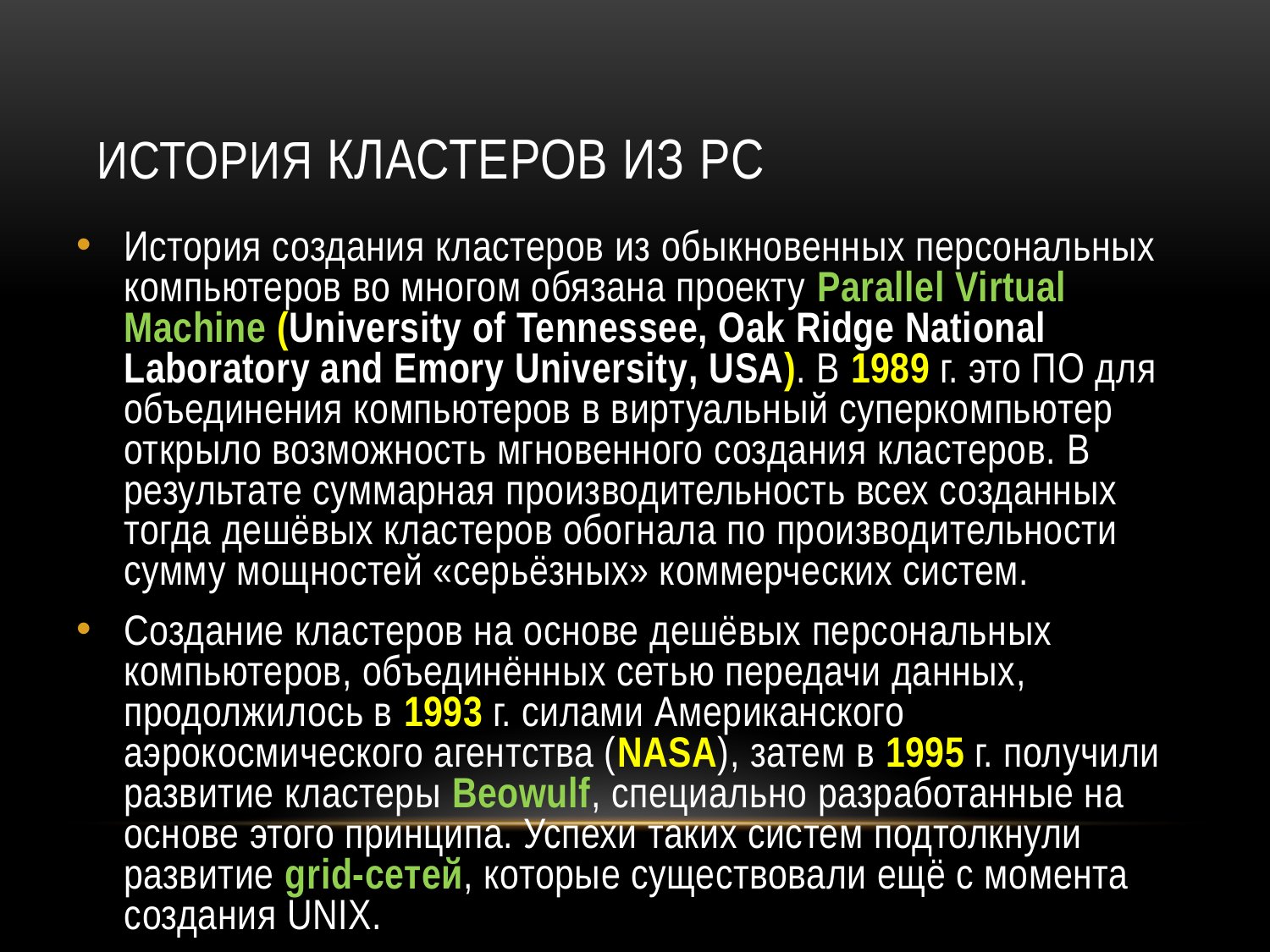

# История кластеров из PC
История создания кластеров из обыкновенных персональных компьютеров во многом обязана проекту Parallel Virtual Machine (University of Tennessee, Oak Ridge National Laboratory and Emory University, USA). В 1989 г. это ПО для объединения компьютеров в виртуальный суперкомпьютер открыло возможность мгновенного создания кластеров. В результате суммарная производительность всех созданных тогда дешёвых кластеров обогнала по производительности сумму мощностей «серьёзных» коммерческих систем.
Создание кластеров на основе дешёвых персональных компьютеров, объединённых сетью передачи данных, продолжилось в 1993 г. силами Американского аэрокосмического агентства (NASA), затем в 1995 г. получили развитие кластеры Beowulf, специально разработанные на основе этого принципа. Успехи таких систем подтолкнули развитие grid-сетей, которые существовали ещё с момента создания UNIX.